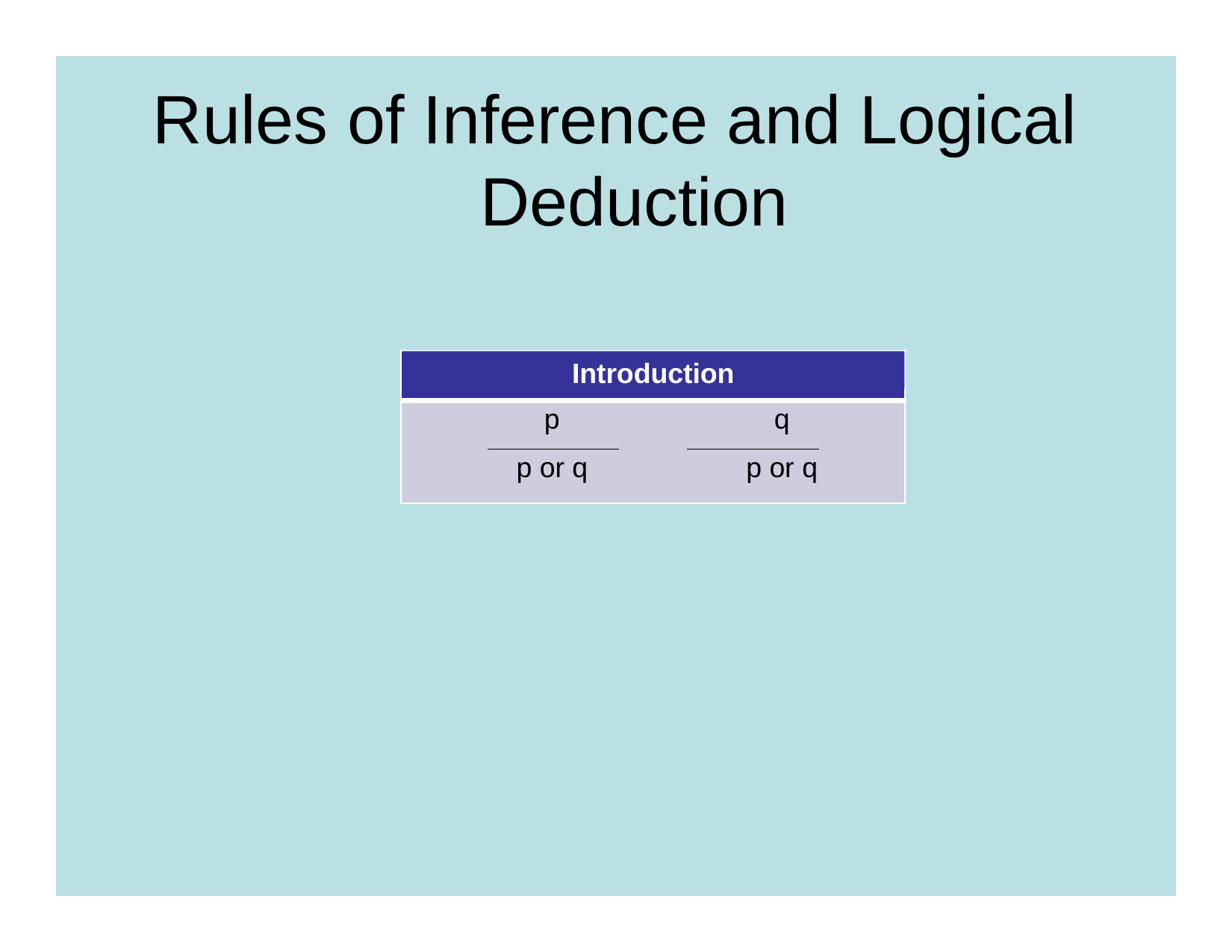

Rules of Inference and Logical  Deduction

Introduction
p
p or q
q
p or q